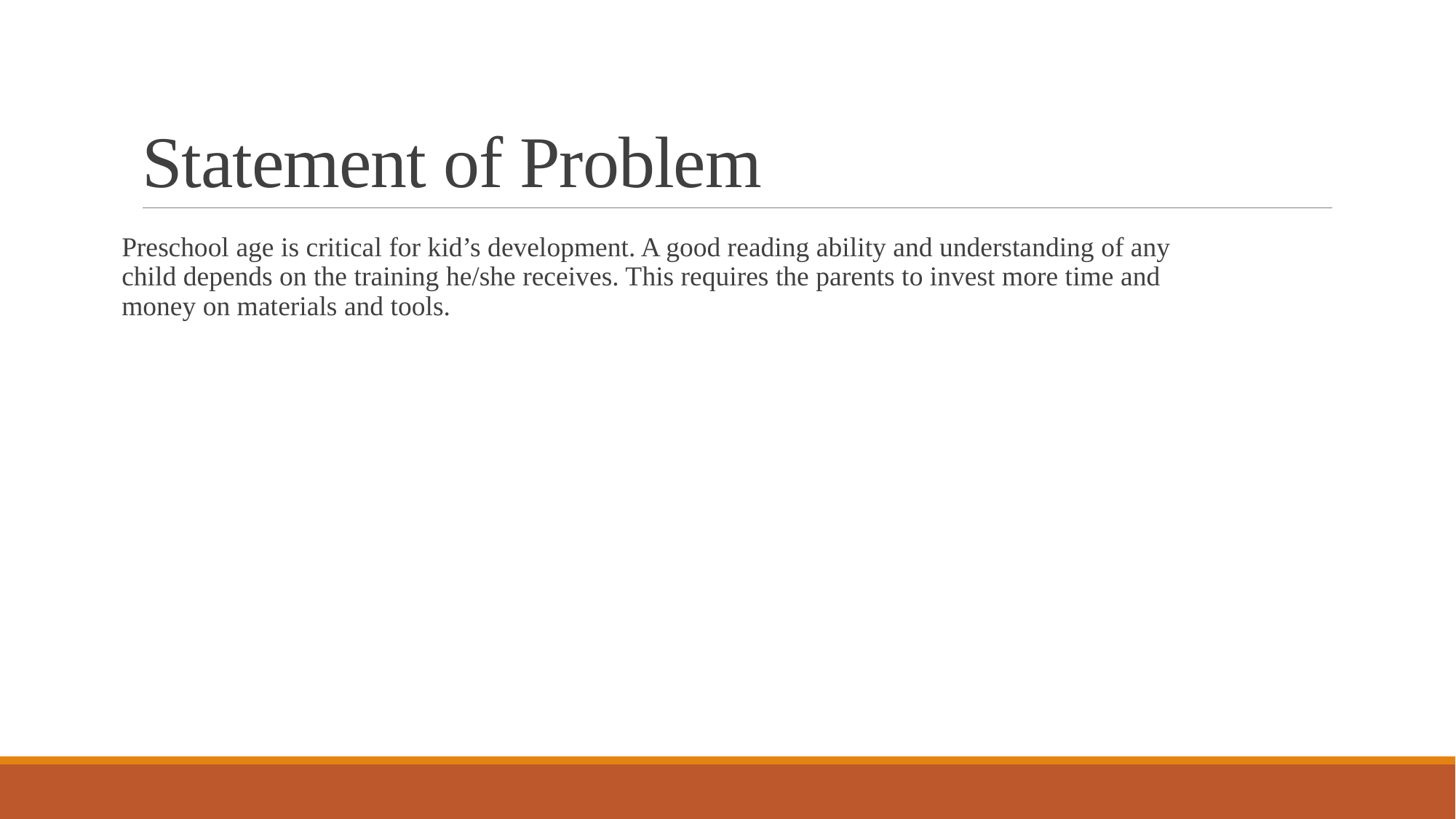

# Statement of Problem
Preschool age is critical for kid’s development. A good reading ability and understanding of any child depends on the training he/she receives. This requires the parents to invest more time and money on materials and tools.